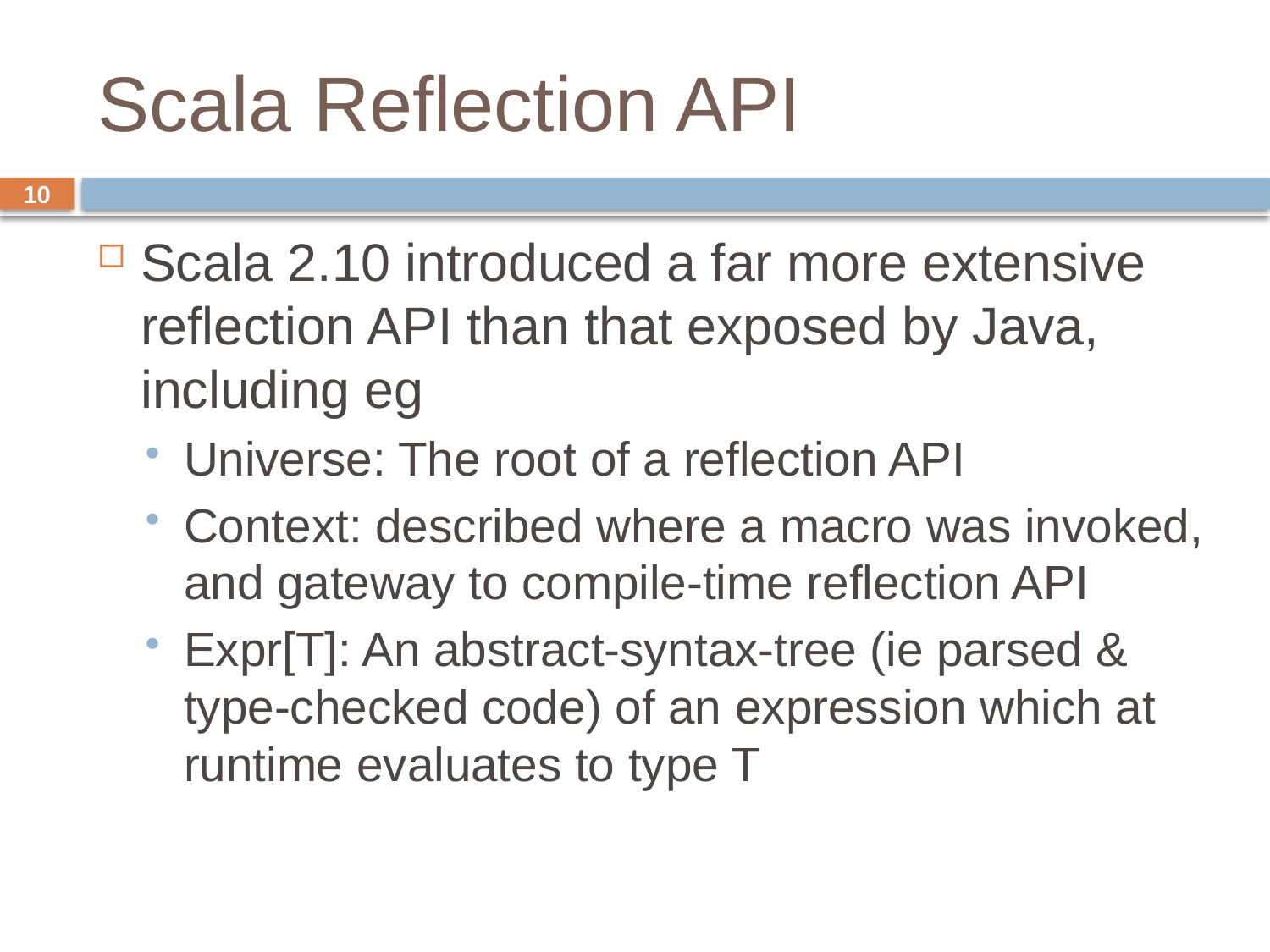

# Scala Reflection API
10
Scala 2.10 introduced a far more extensive reflection API than that exposed by Java, including eg
Universe: The root of a reflection API
Context: described where a macro was invoked, and gateway to compile-time reflection API
Expr[T]: An abstract-syntax-tree (ie parsed & type-checked code) of an expression which at runtime evaluates to type T